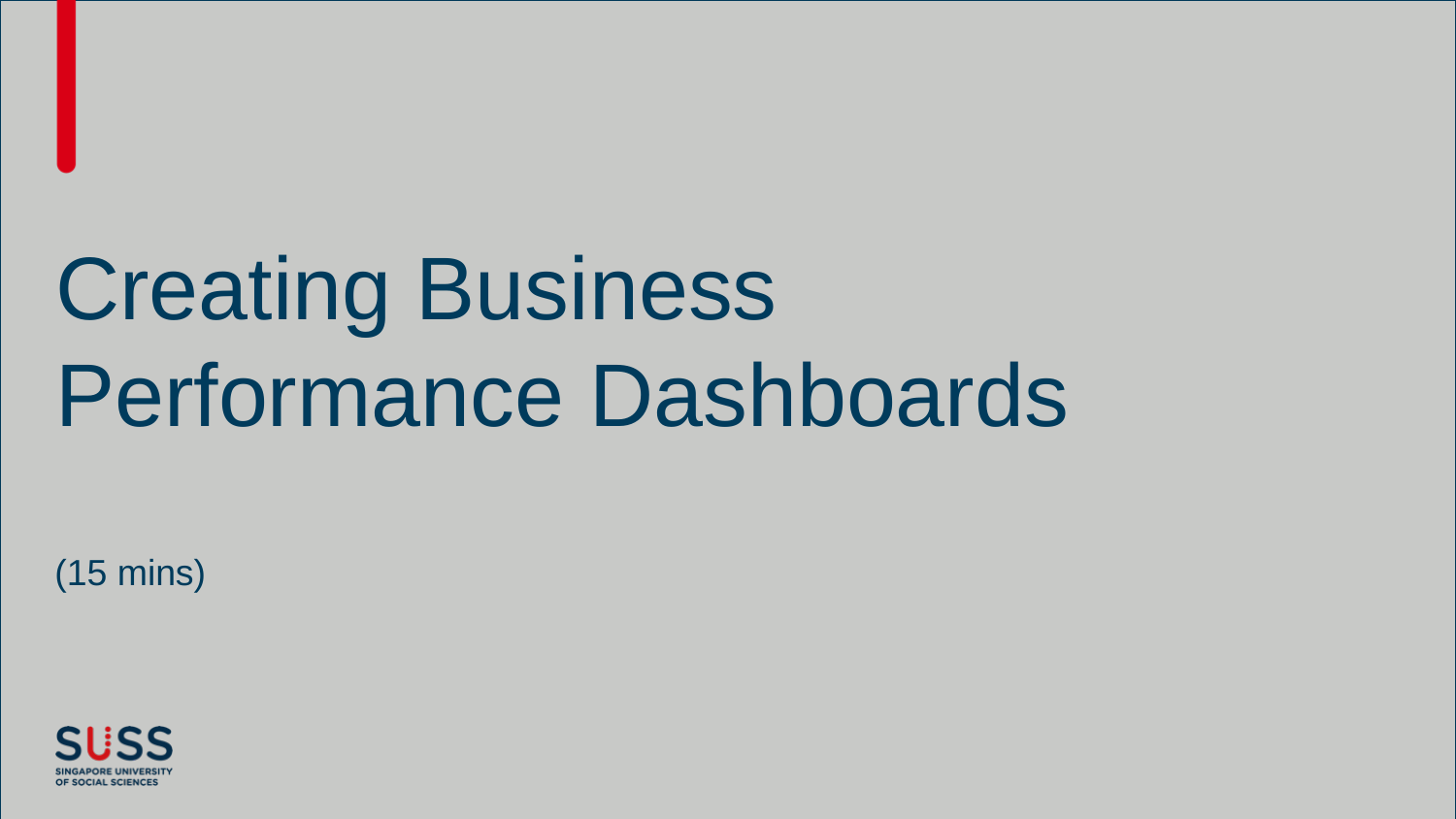

# Creating Business Performance Dashboards
(15 mins)